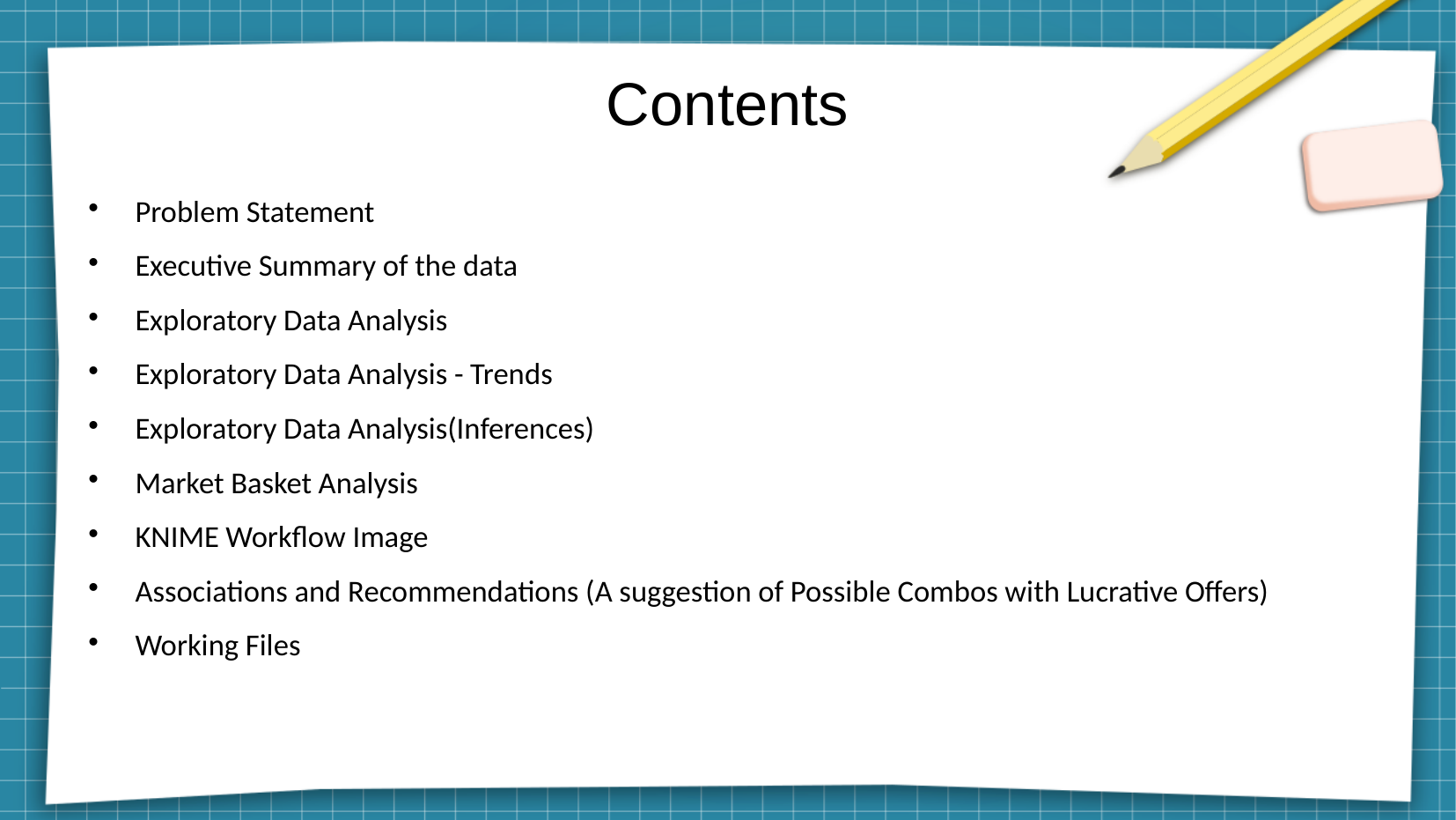

# Contents
Problem Statement
Executive Summary of the data
Exploratory Data Analysis
Exploratory Data Analysis - Trends
Exploratory Data Analysis(Inferences)
Market Basket Analysis
KNIME Workflow Image
Associations and Recommendations (A suggestion of Possible Combos with Lucrative Offers)
Working Files